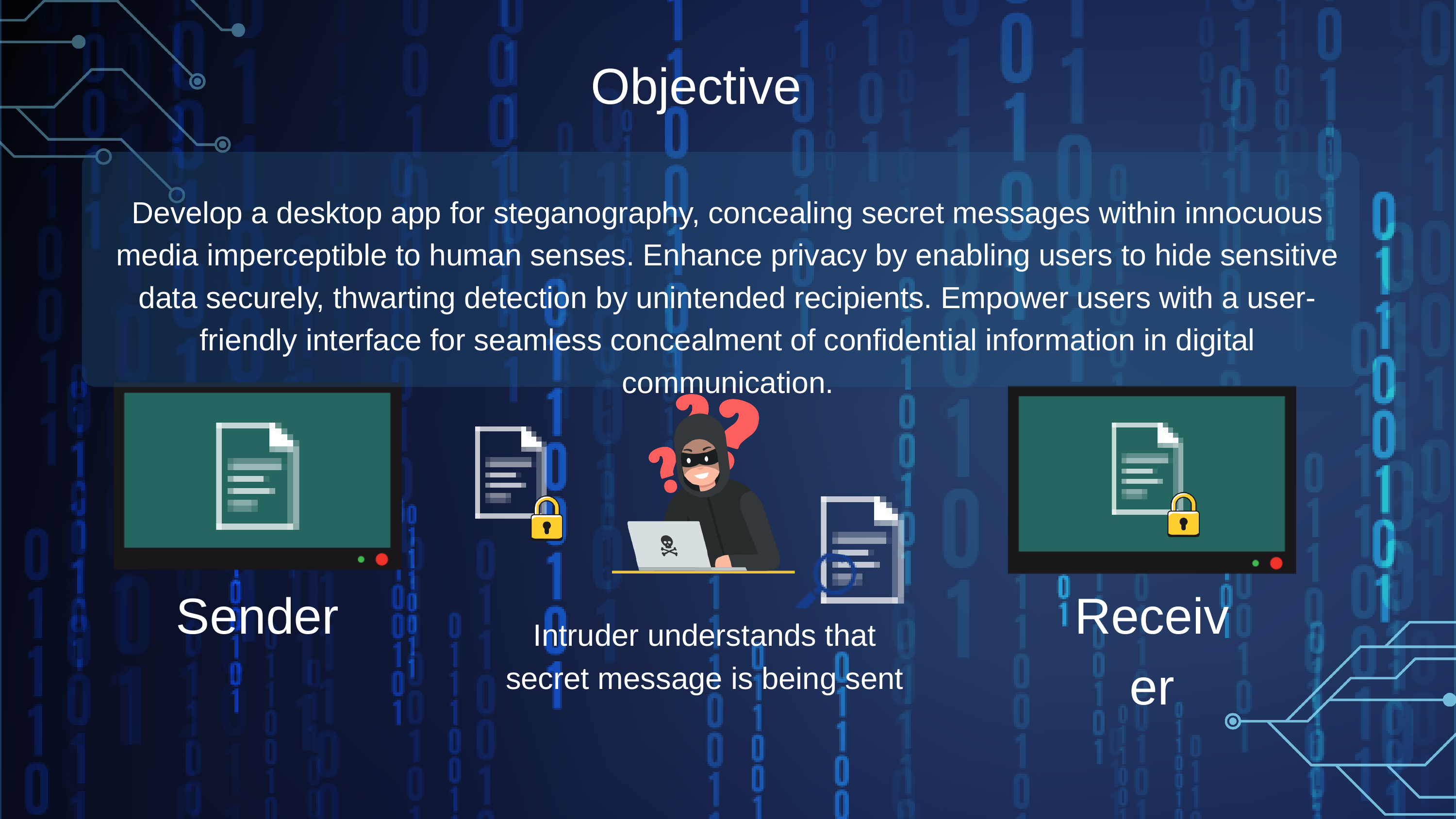

Objective

Develop a desktop app for steganography, concealing secret messages within innocuous media imperceptible to human senses. Enhance privacy by enabling users to hide sensitive data securely, thwarting detection by unintended recipients. Empower users with a user-friendly interface for seamless concealment of confidential information in digital communication.

Sender

Receiver

Intruder understands that
secret message is being sent